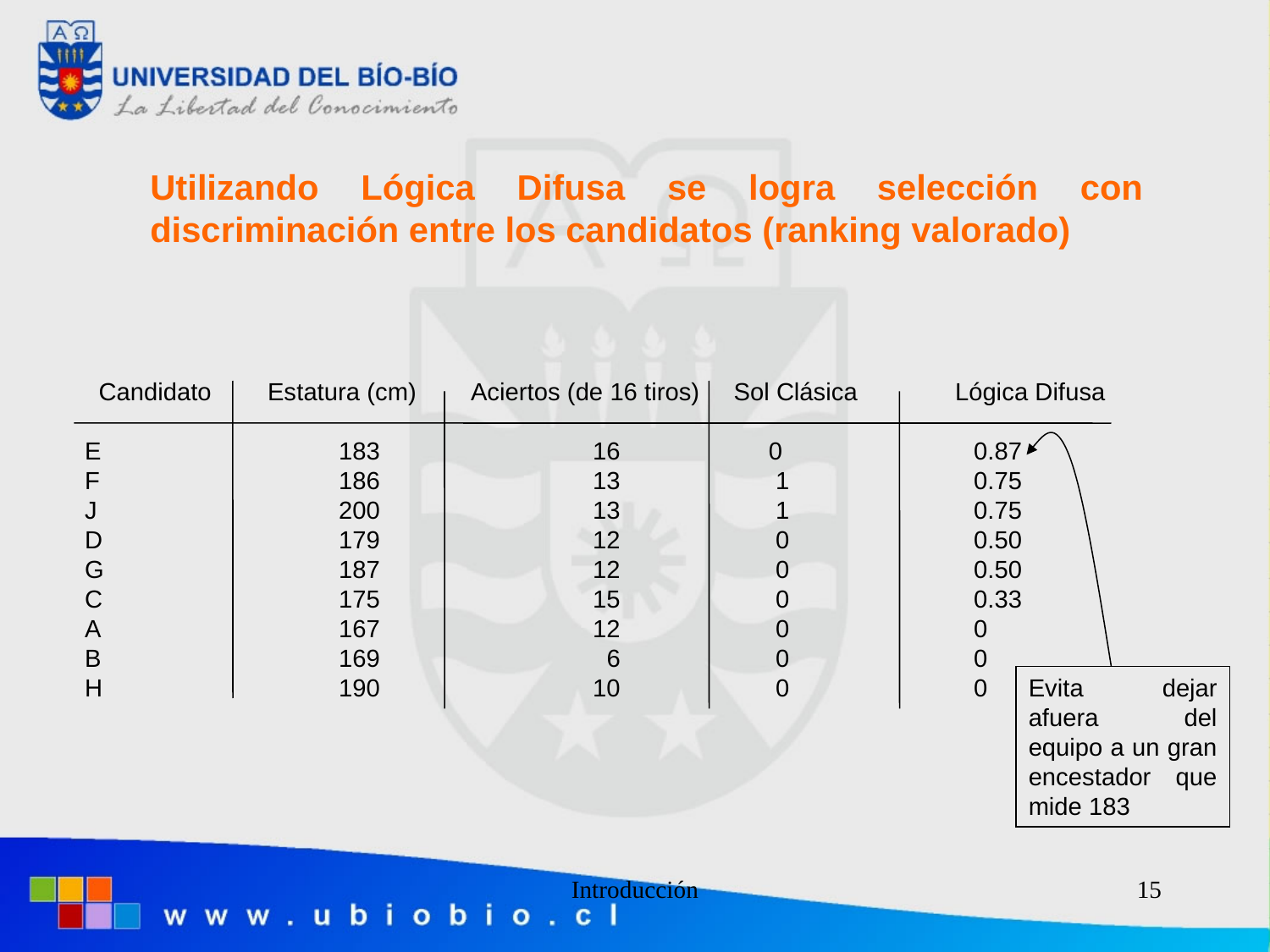

Utilizando Lógica Difusa se logra selección con discriminación entre los candidatos (ranking valorado)

  Candidato	        Estatura (cm)        Aciertos (de 16 tiros)	  Sol Clásica              Lógica Difusa

E		183		16	       0                      	0.87
F		186 		13	        1		0.75
J		200		13	        1		0.75
D		179		12	        0		0.50
G		187		12	        0		0.50
C		175		15	        0 		0.33
A		167		12	        0 		0
B		169		  6	        0		0
H		190		10	        0		0

Evita dejar afuera del equipo a un gran
encestador que mide 183
Introducción
15